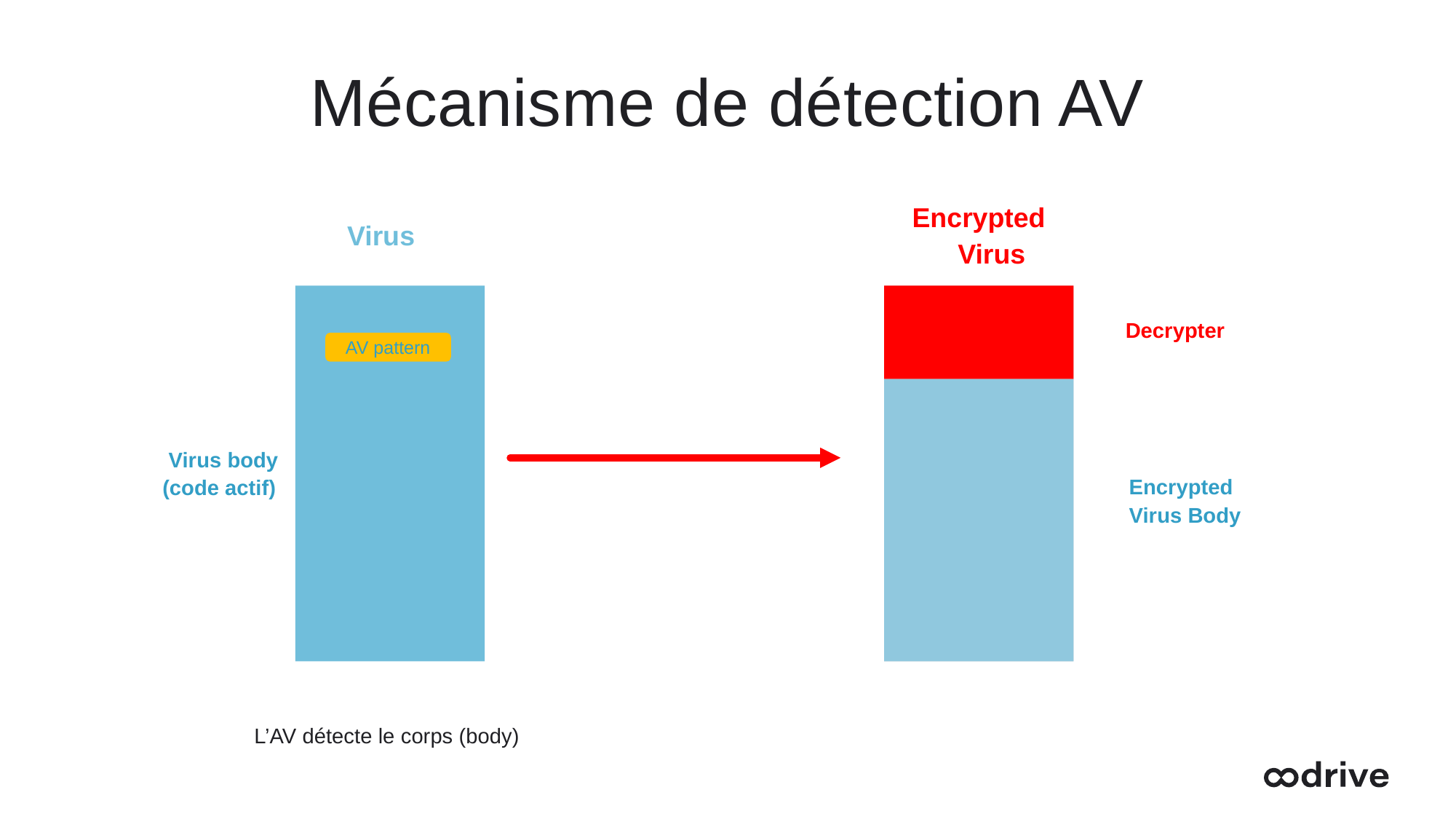

# Mécanisme de détection AV

Encrypted
      Virus
Virus

Decrypter
AV pattern

 Virus body
(code actif)
Encrypted
Virus Body
L’AV détecte le corps (body)